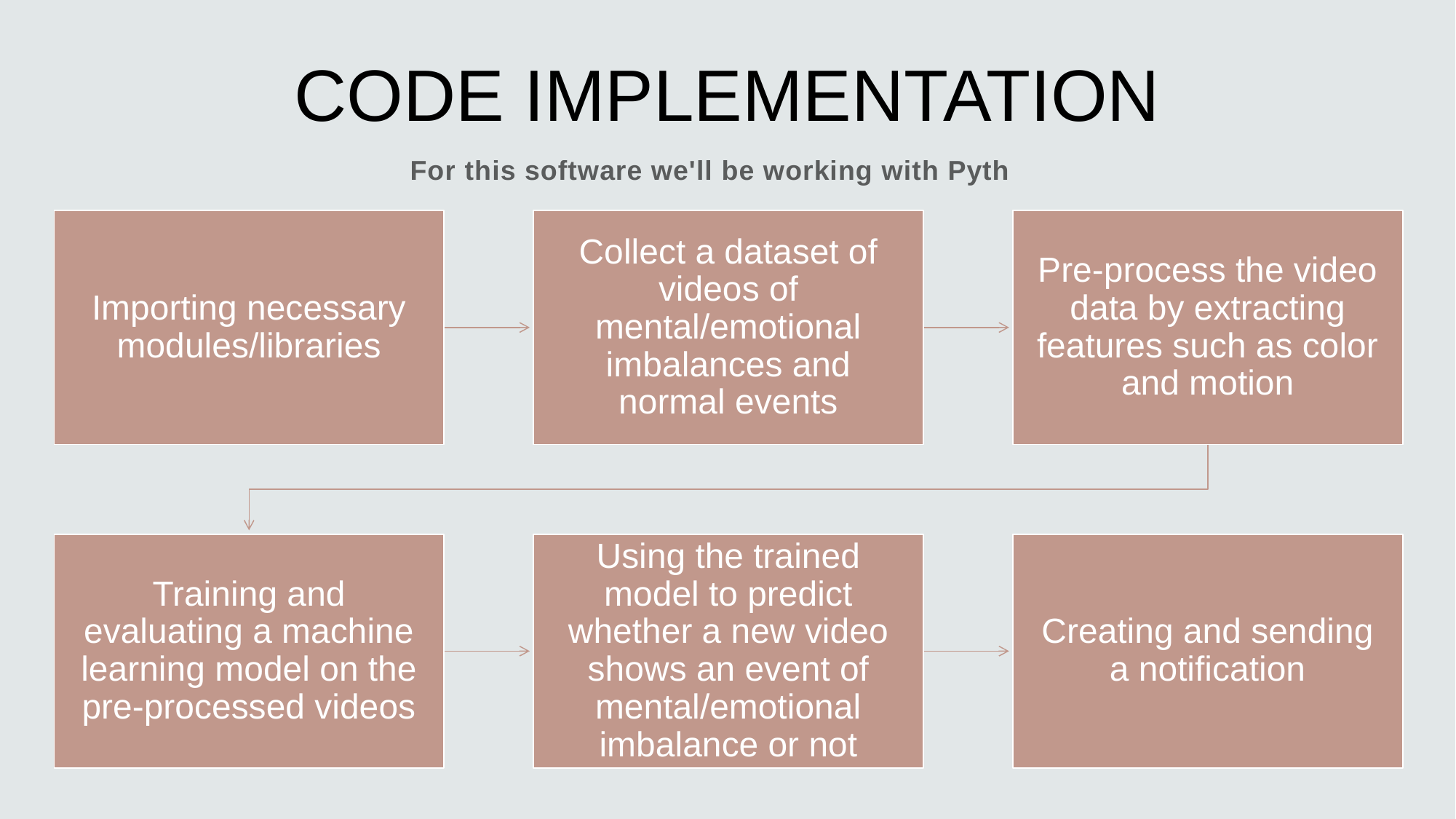

CODE IMPLEMENTATION
For this software we'll be working with Python

Importing necessary modules/libraries

Collect a dataset of videos of mental/emotional imbalances and normal events

Pre-process the video data by extracting features such as color and motion

Training and evaluating a machine learning model on the pre-processed videos

Using the trained model to predict whether a new video shows an event of mental/emotional imbalance or not
Creating and sending a notification